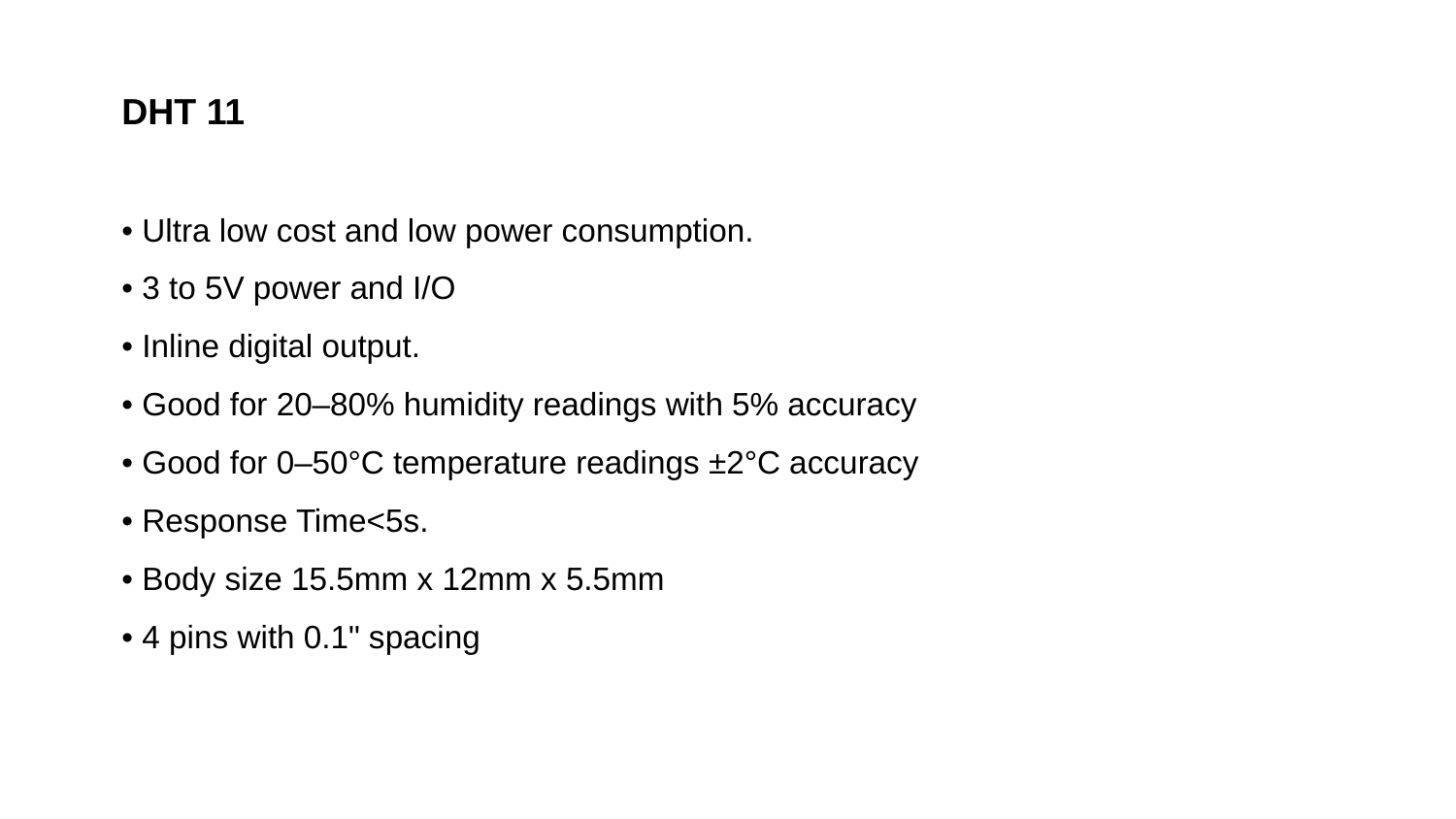

DHT 11
• Ultra low cost and low power consumption.
• 3 to 5V power and I/O
• Inline digital output.
• Good for 20–80% humidity readings with 5% accuracy
• Good for 0–50°C temperature readings ±2°C accuracy
• Response Time<5s.
• Body size 15.5mm x 12mm x 5.5mm
• 4 pins with 0.1" spacing